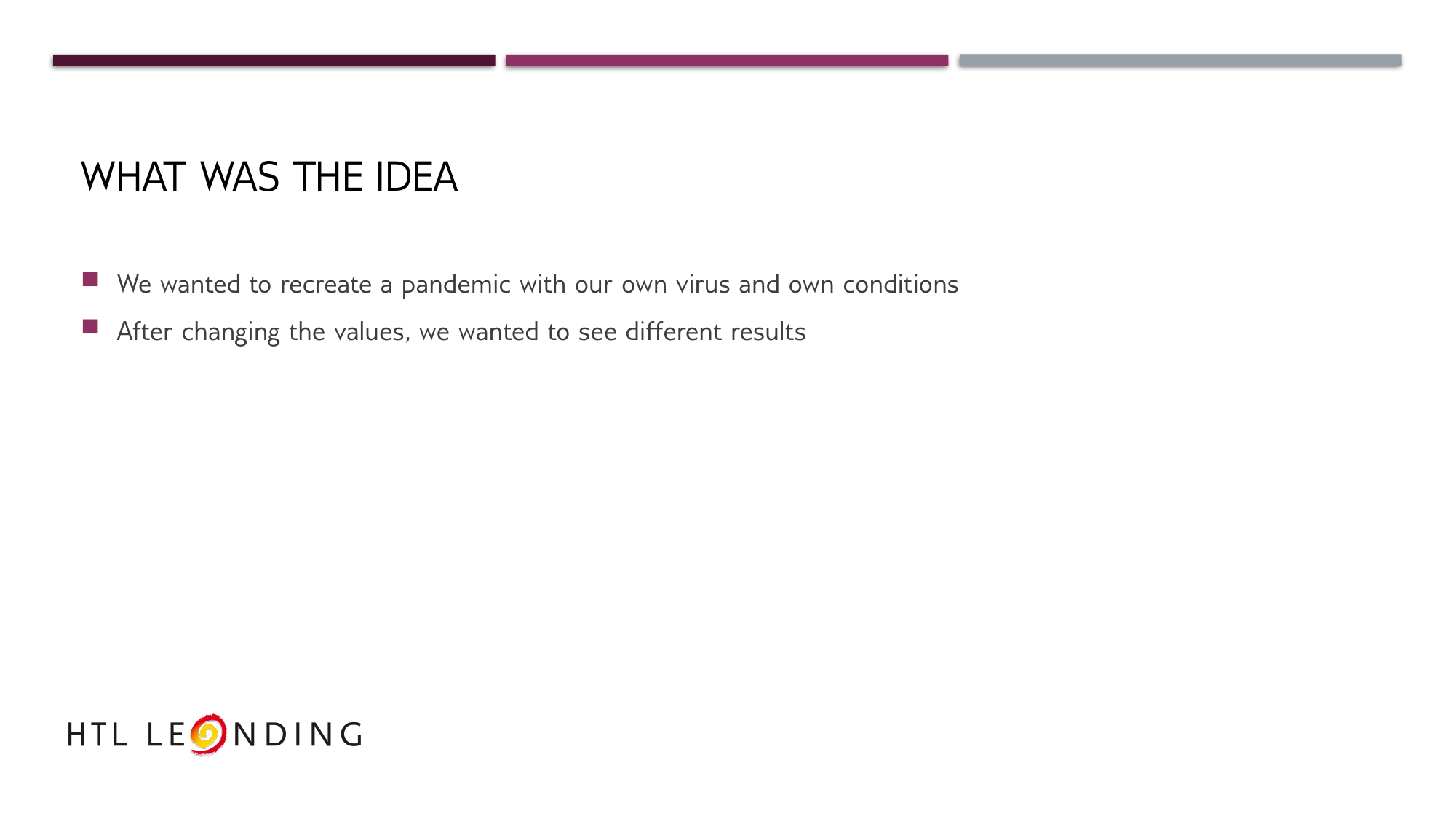

# What was the idea
We wanted to recreate a pandemic with our own virus and own conditions
After changing the values, we wanted to see different results